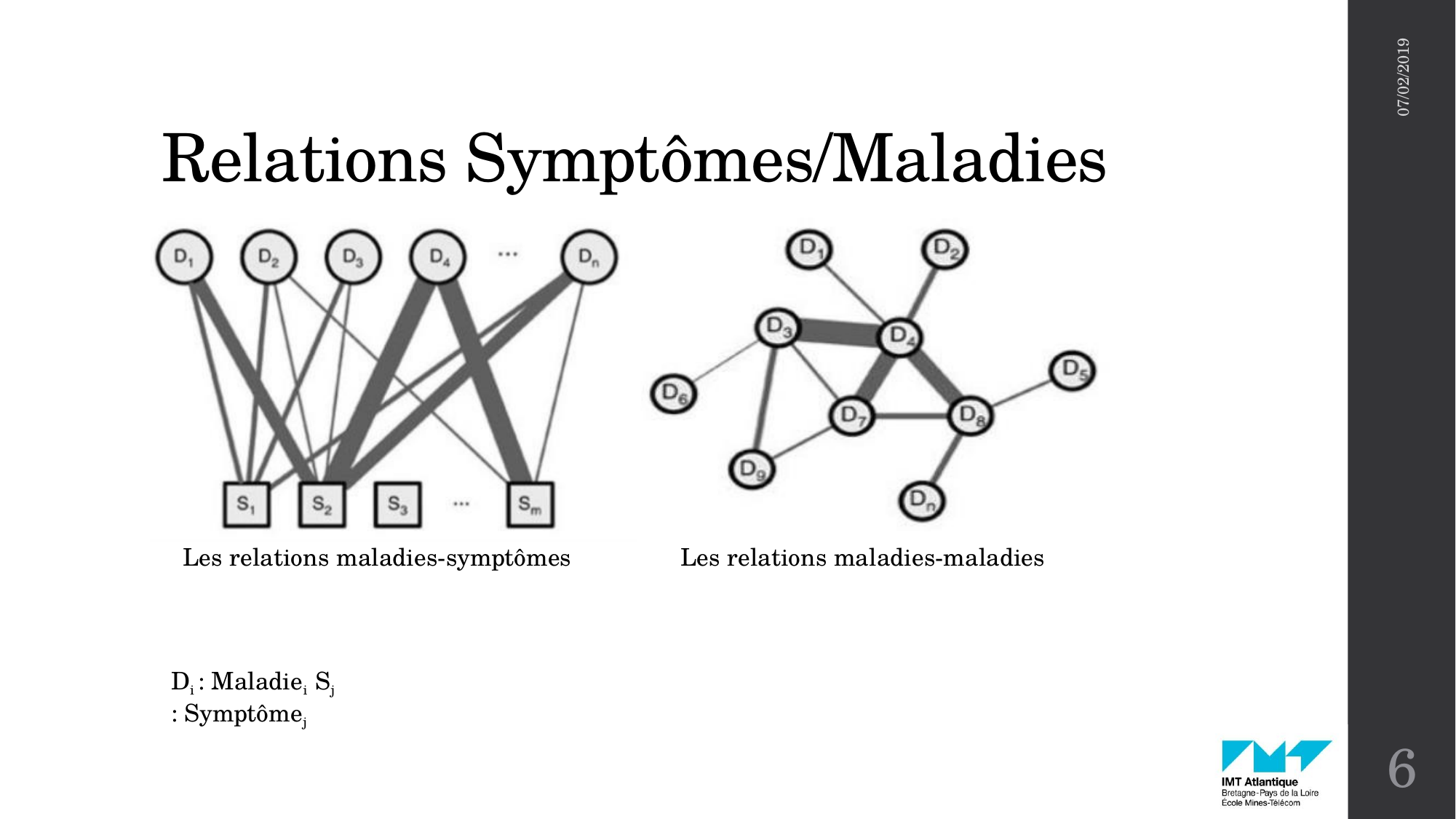

# Relations Symptômes/Maladies
07/02/2019

Les relations maladies-maladies
Les relations maladies-symptômes
Di : Maladiei  Sj : Symptômej

6